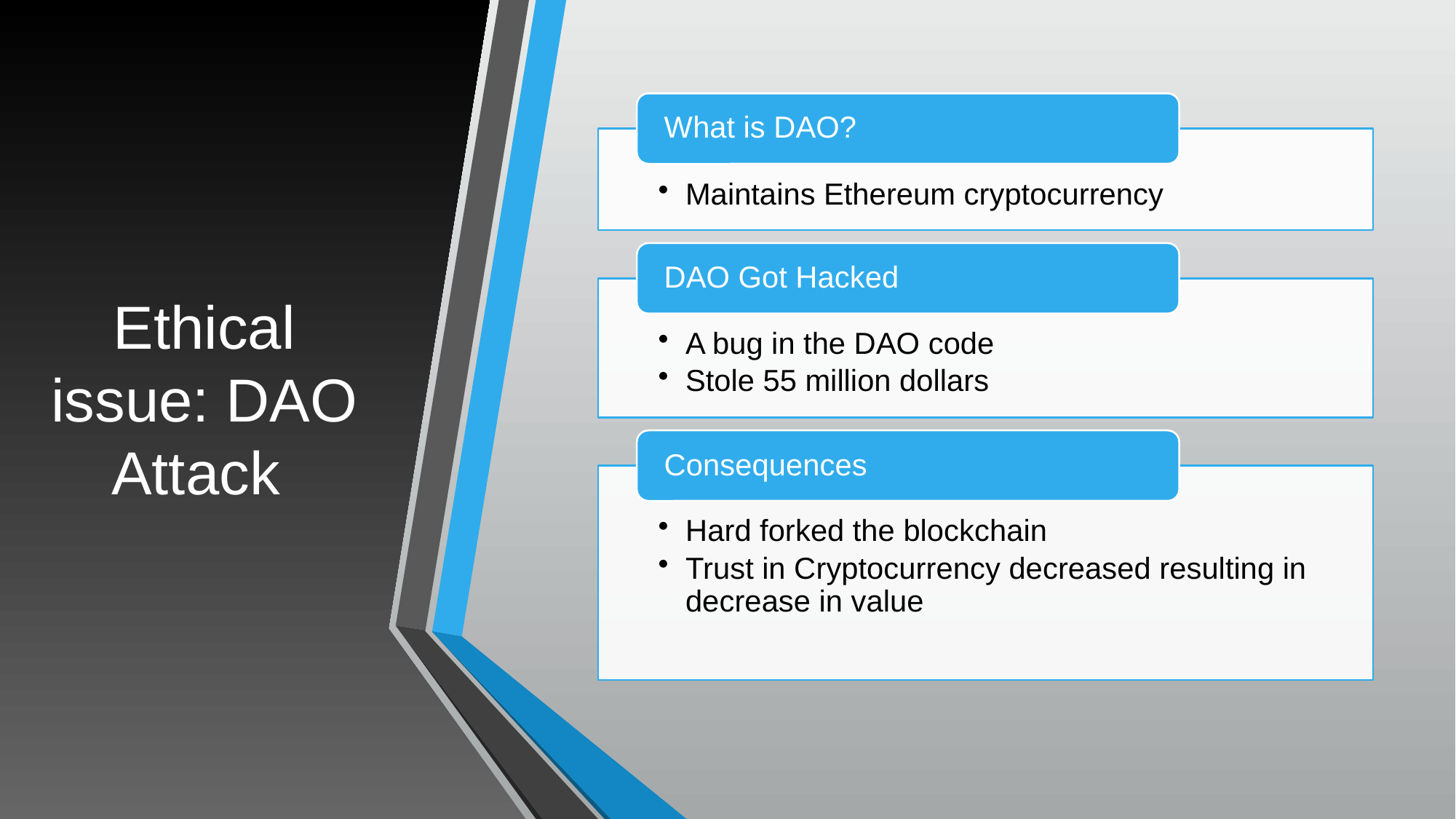

Maintains Ethereum cryptocurrency
What is DAO?
A bug in the DAO code
Stole 55 million dollars
DAO Got Hacked
Hard forked the blockchain
Trust in Cryptocurrency decreased resulting in decrease in value

Consequences
# Ethical issue: DAO Attack